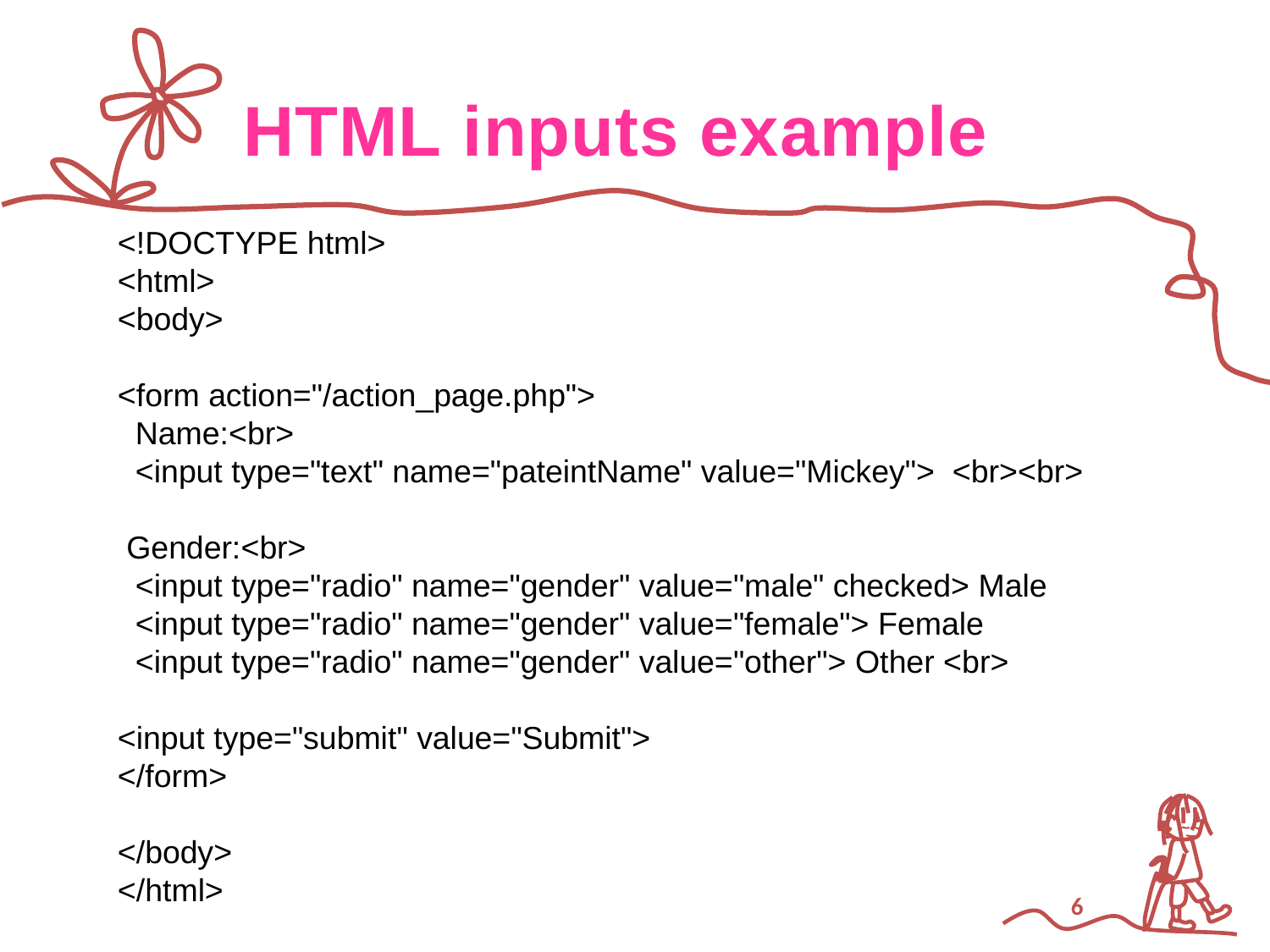

# HTML inputs example
<!DOCTYPE html>
<html>
<body>

<form action="/action_page.php">
  Name:<br>
  <input type="text" name="pateintName" value="Mickey">  <br><br>

 Gender:<br>
  <input type="radio" name="gender" value="male" checked> Male
  <input type="radio" name="gender" value="female"> Female
  <input type="radio" name="gender" value="other"> Other <br>

<input type="submit" value="Submit">
</form>

</body>
</html>
6